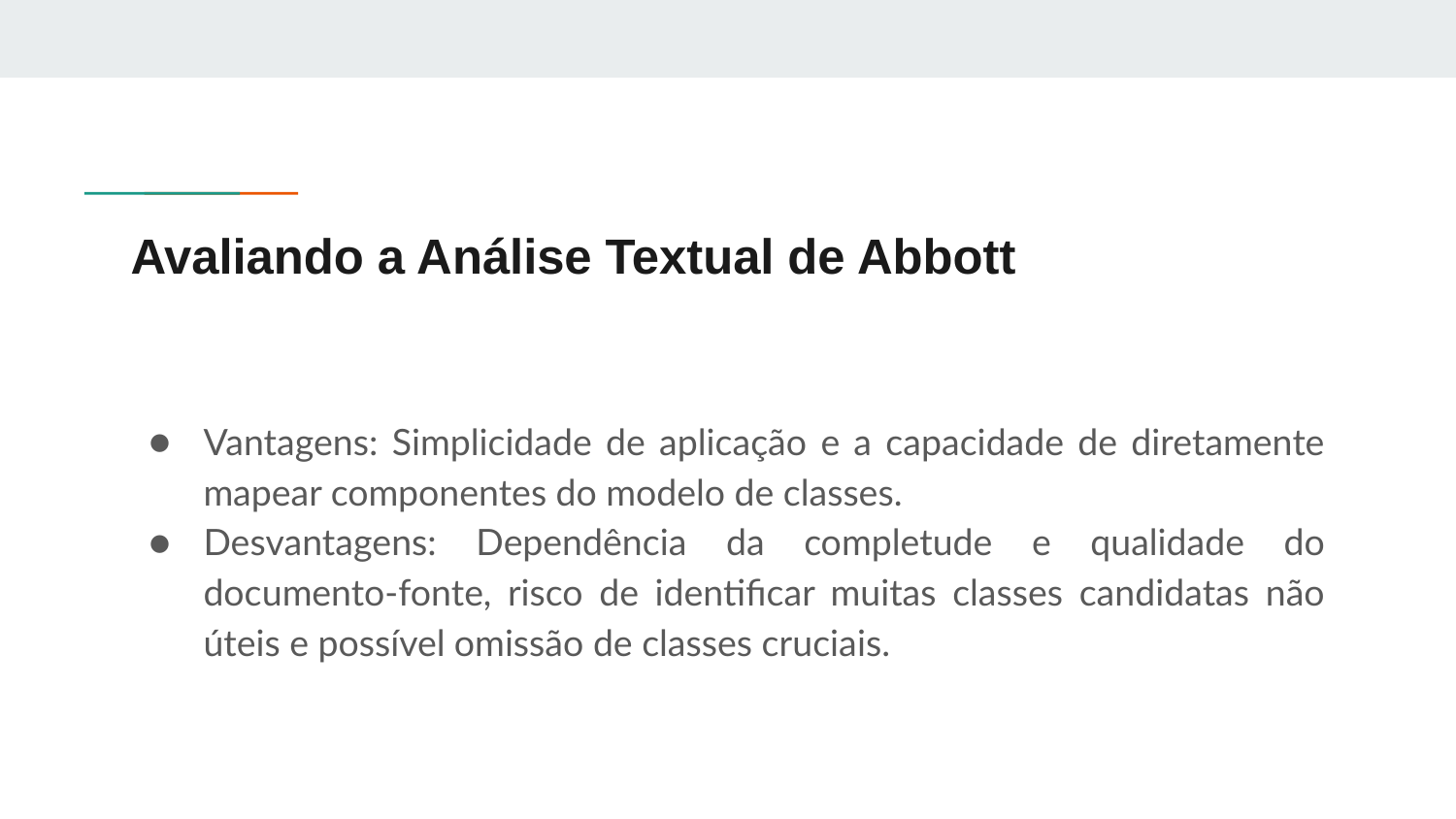

# Avaliando a Análise Textual de Abbott
Vantagens: Simplicidade de aplicação e a capacidade de diretamente mapear componentes do modelo de classes.
Desvantagens: Dependência da completude e qualidade do documento-fonte, risco de identificar muitas classes candidatas não úteis e possível omissão de classes cruciais.